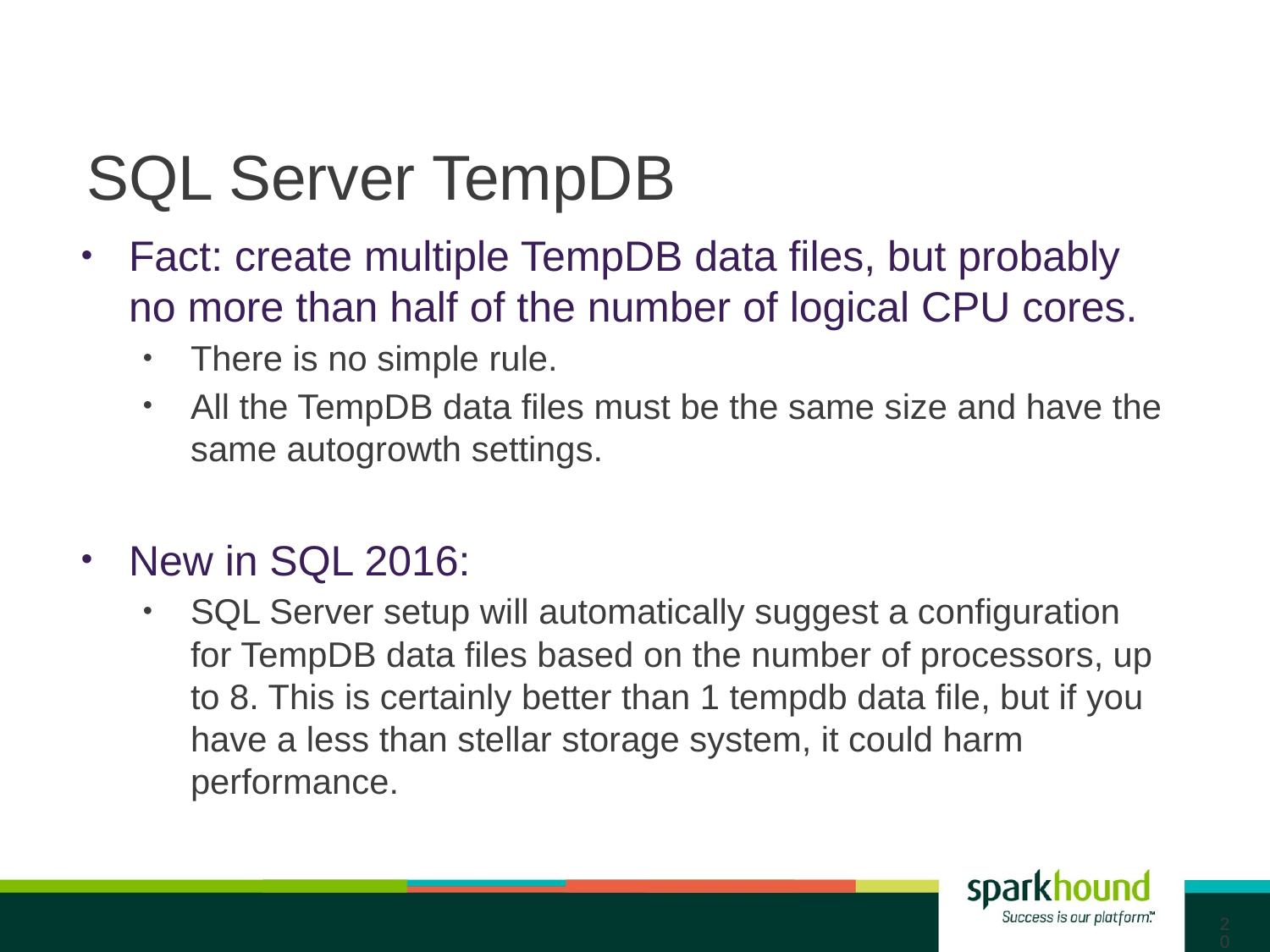

# SQL Server TempDB
Fact: create multiple TempDB data files, but probably no more than half of the number of logical CPU cores.
There is no simple rule.
All the TempDB data files must be the same size and have the same autogrowth settings.

New in SQL 2016:
SQL Server setup will automatically suggest a configuration for TempDB data files based on the number of processors, up to 8. This is certainly better than 1 tempdb data file, but if you have a less than stellar storage system, it could harm performance.
20